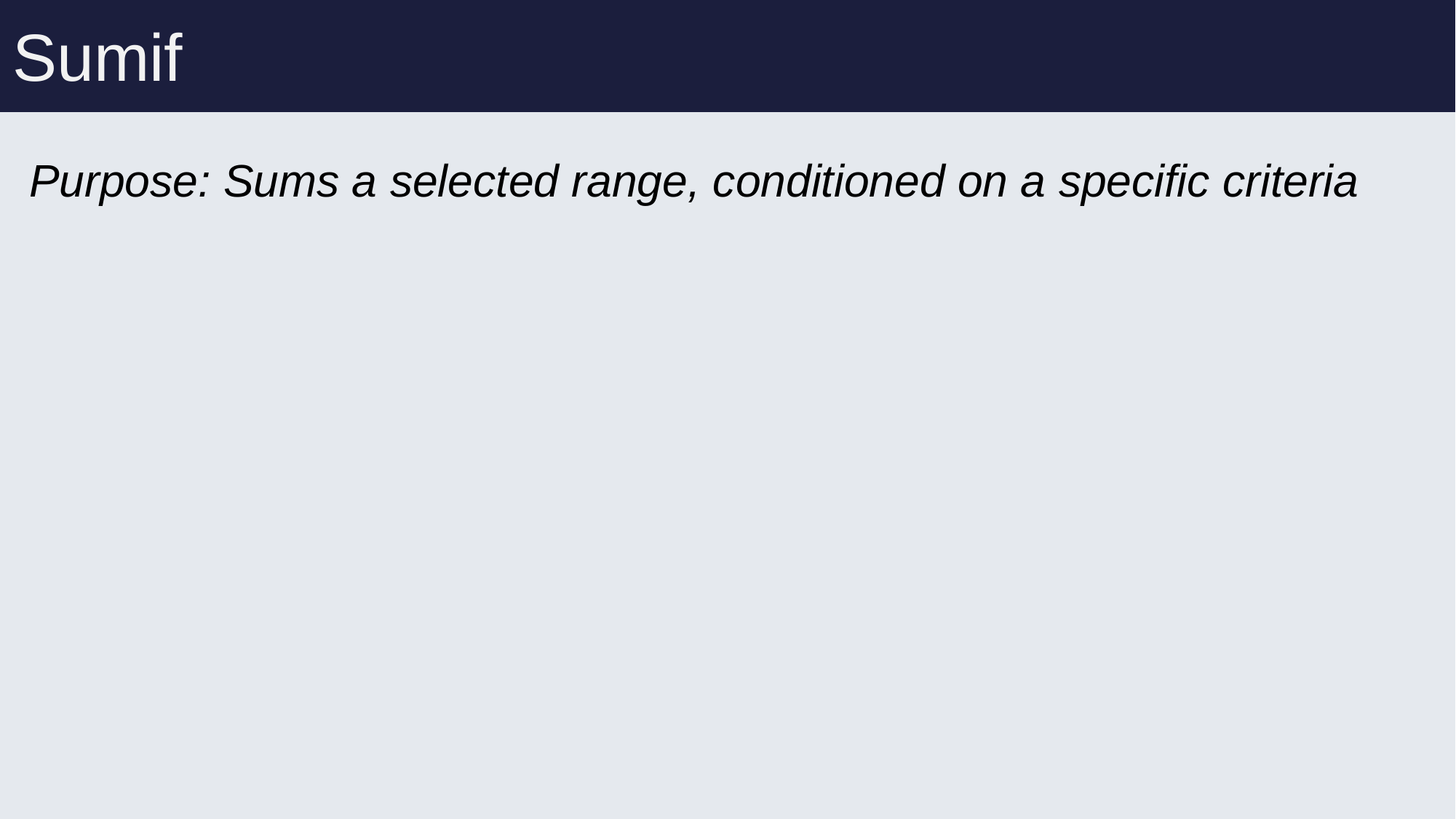

# Sumif

Purpose: Sums a selected range, conditioned on a specific criteria
44